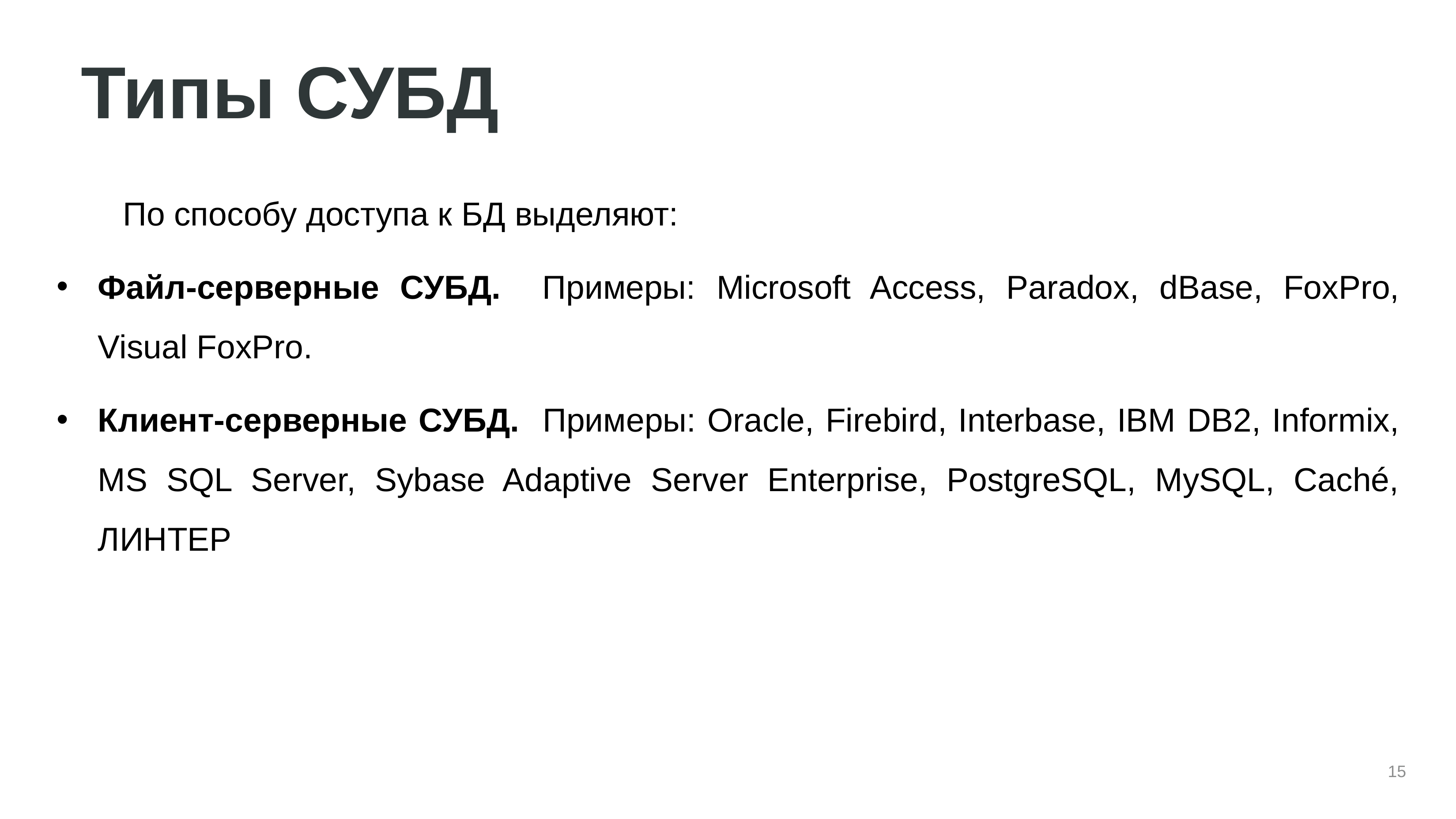

# Типы СУБД
	По способу доступа к БД выделяют:
Файл-серверные СУБД.  Примеры: Microsoft Access, Paradox, dBase, FoxPro, Visual FoxPro.
Клиент-серверные СУБД.  Примеры: Oracle, Firebird, Interbase, IBM DB2, Informix, MS SQL Server, Sybase Adaptive Server Enterprise, PostgreSQL, MySQL, Caché, ЛИНТЕР
15